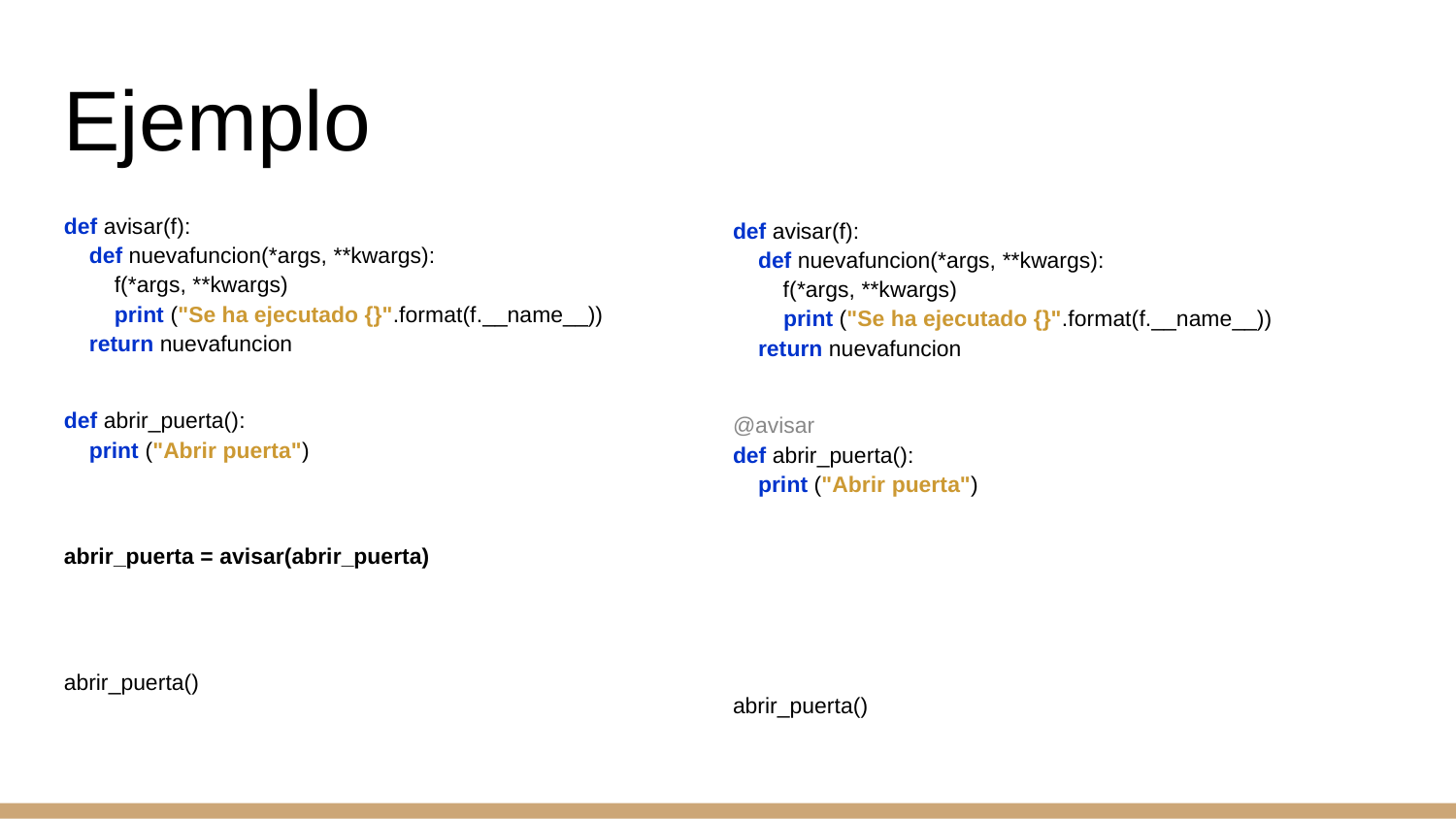

Ejemplo
def avisar(f):
    def nuevafuncion(*args, **kwargs):
        f(*args, **kwargs)
        print ("Se ha ejecutado {}".format(f.__name__))
    return nuevafuncion
def abrir_puerta():
    print ("Abrir puerta")
abrir_puerta = avisar(abrir_puerta)
abrir_puerta()

def avisar(f):
    def nuevafuncion(*args, **kwargs):
        f(*args, **kwargs)
        print ("Se ha ejecutado {}".format(f.__name__))
    return nuevafuncion
@avisar
def abrir_puerta():
    print ("Abrir puerta")
abrir_puerta()